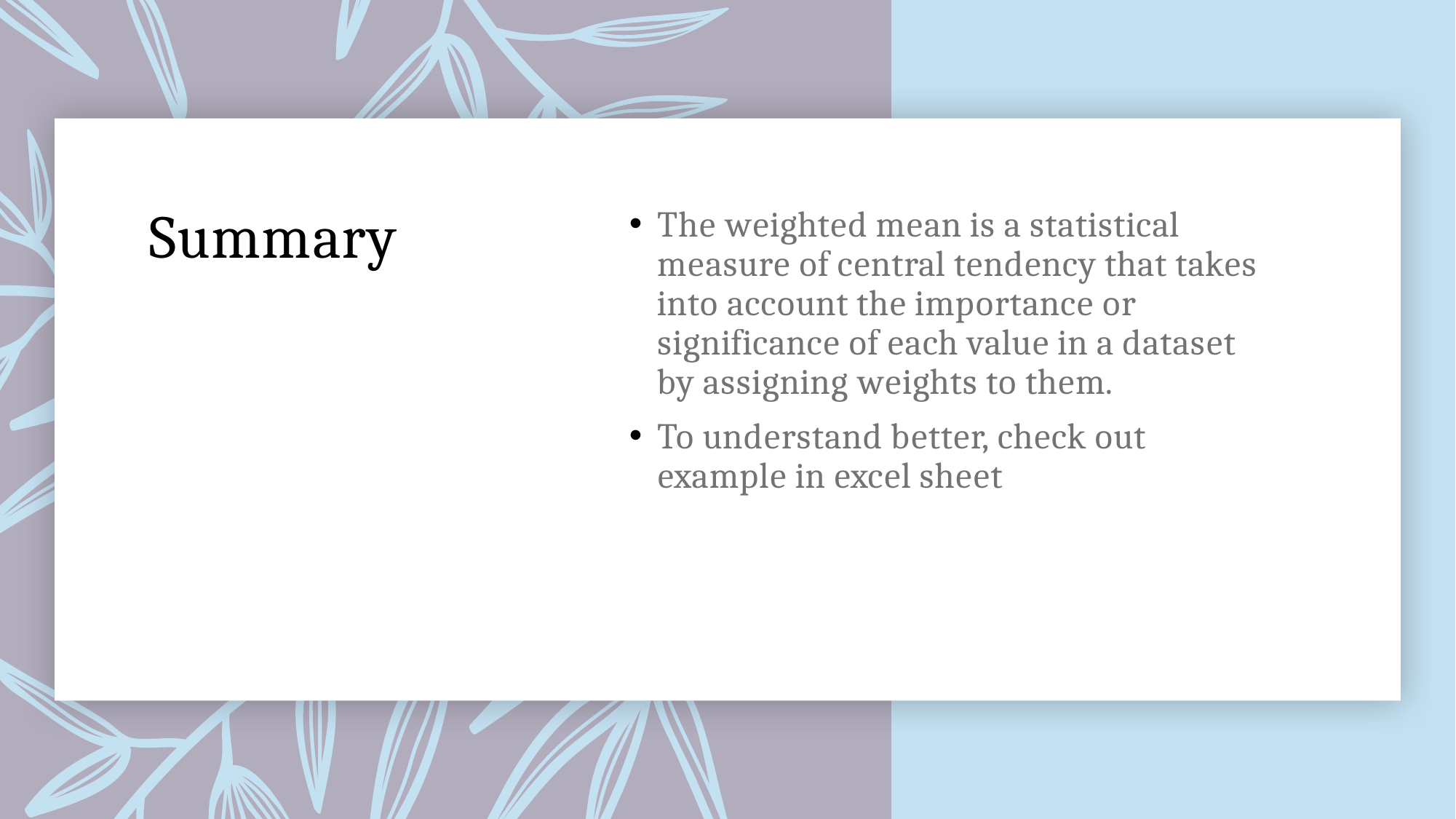

# Summary
The weighted mean is a statistical measure of central tendency that takes into account the importance or significance of each value in a dataset by assigning weights to them.
To understand better, check out example in excel sheet